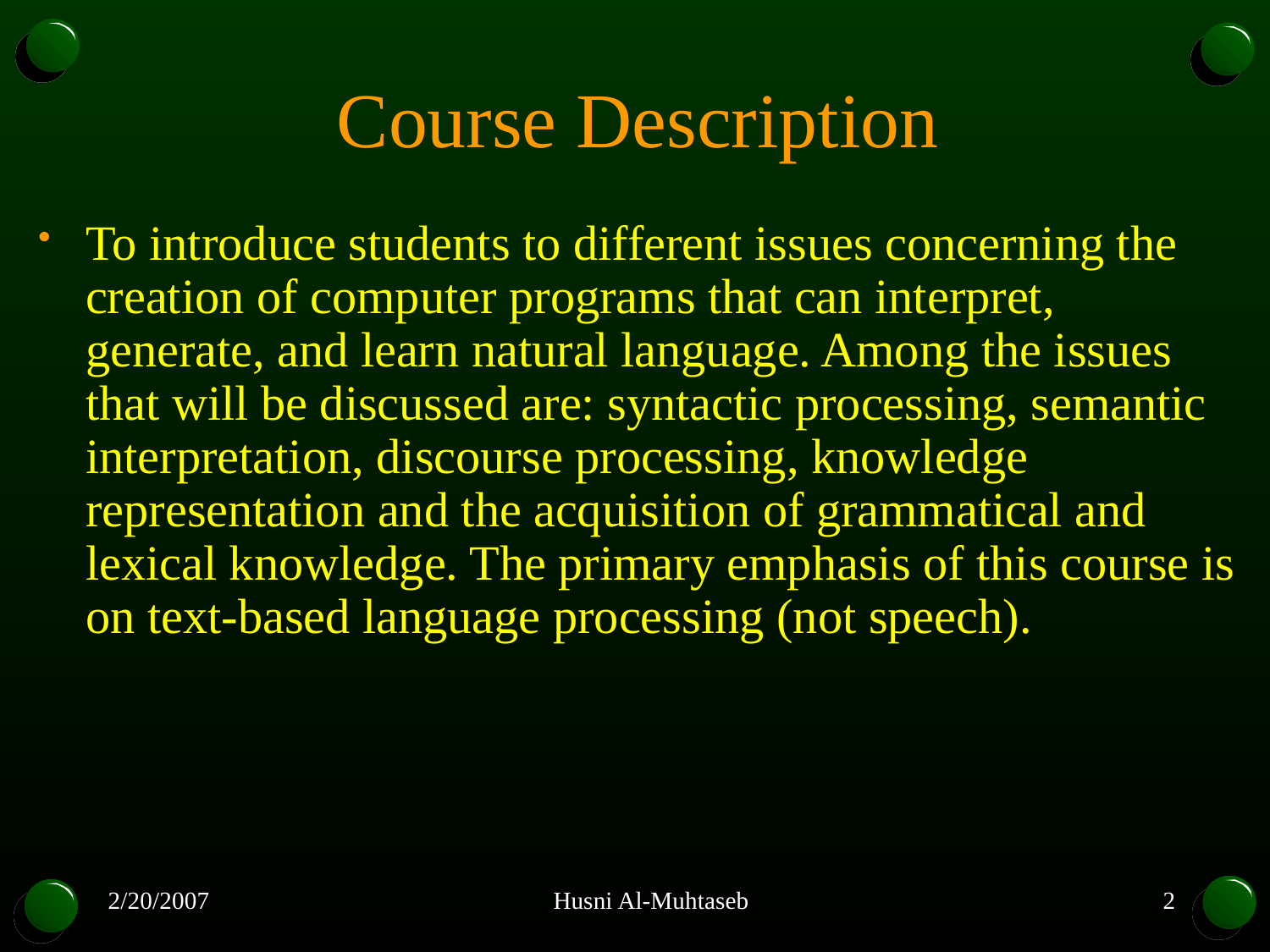

# Course Description
To introduce students to different issues concerning the creation of computer programs that can interpret, generate, and learn natural language. Among the issues that will be discussed are: syntactic processing, semantic interpretation, discourse processing, knowledge representation and the acquisition of grammatical and lexical knowledge. The primary emphasis of this course is on text-based language processing (not speech).
2/20/2007
Husni Al-Muhtaseb
2